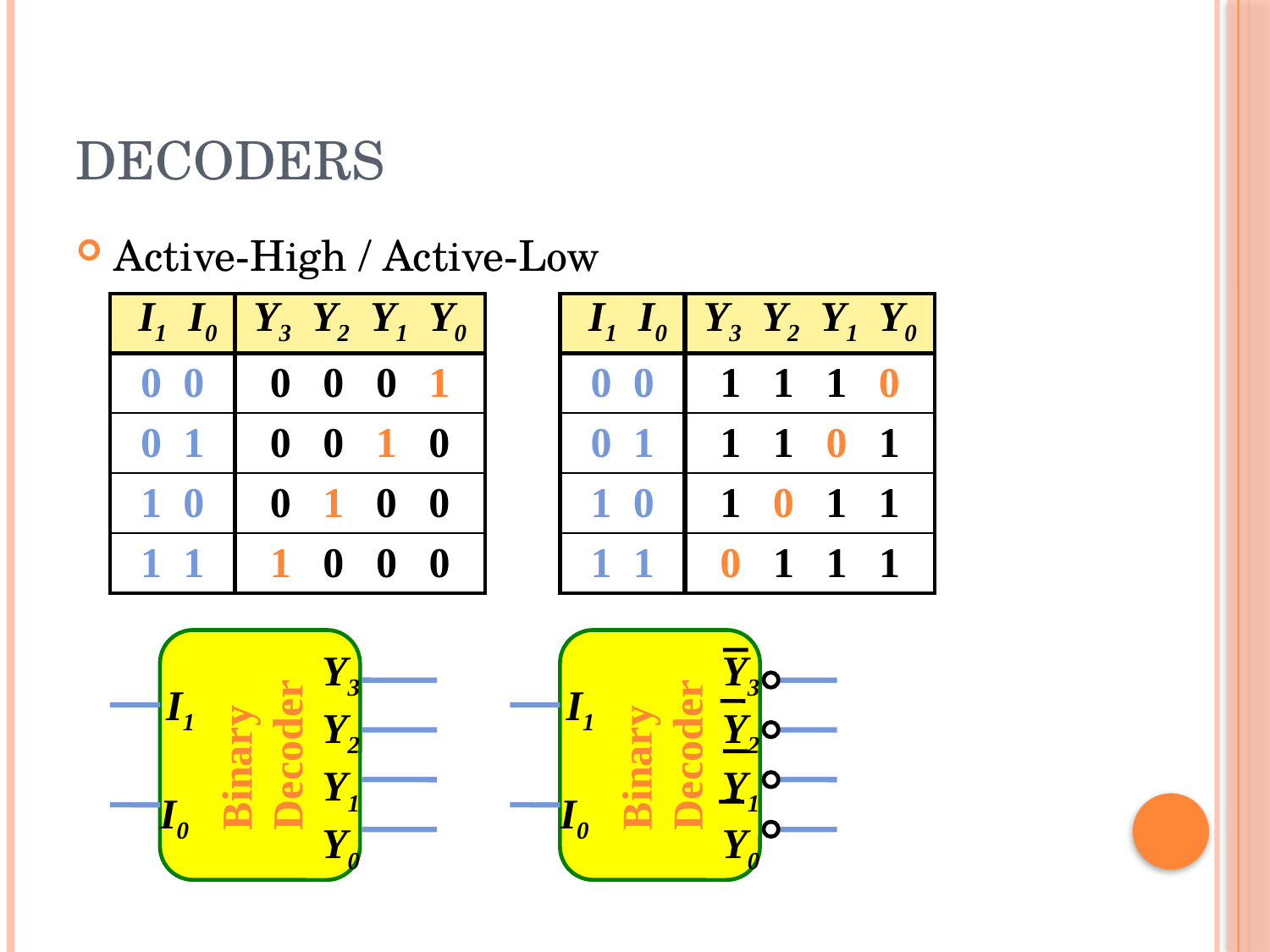

# Decoders
Active-High / Active-Low

| I1 I0 | Y3 Y2 Y1 Y0 |
| --- | --- |
| 0 0 | 0 0 0 1 |
| 0 1 | 0 0 1 0 |
| 1 0 | 0 1 0 0 |
| 1 1 | 1 0 0 0 |
| I1 I0 | Y3 Y2 Y1 Y0 |
| --- | --- |
| 0 0 | 1 1 1 0 |
| 0 1 | 1 1 0 1 |
| 1 0 | 1 0 1 1 |
| 1 1 | 0 1 1 1 |
Binary
Decoder
 Y3
Y2
 Y1
Y0
 I1

I0

Binary
Decoder
 Y3
Y2
 Y1
Y0
 I1

I0